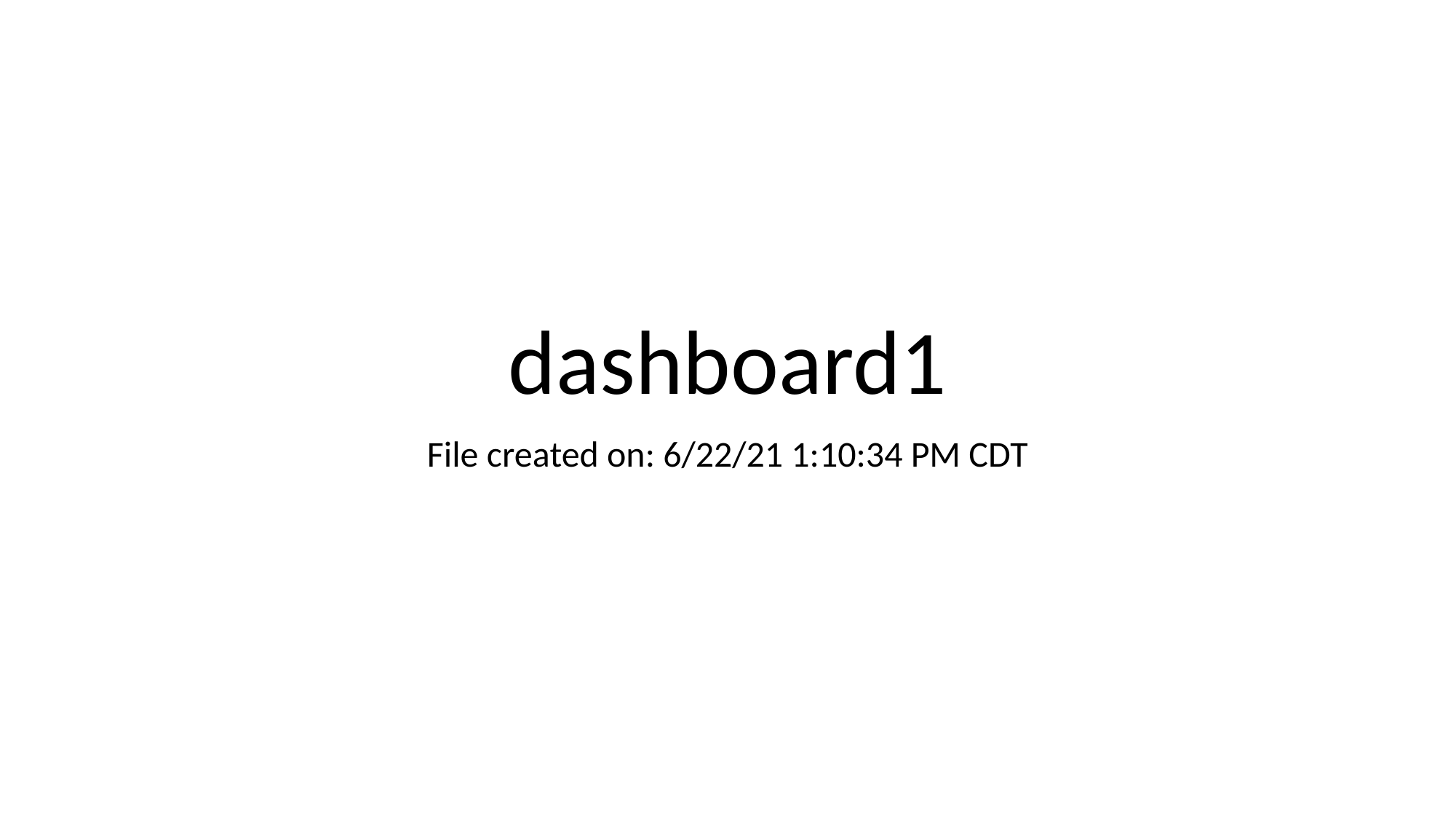

# dashboard1
File created on: 6/22/21 1:10:34 PM CDT